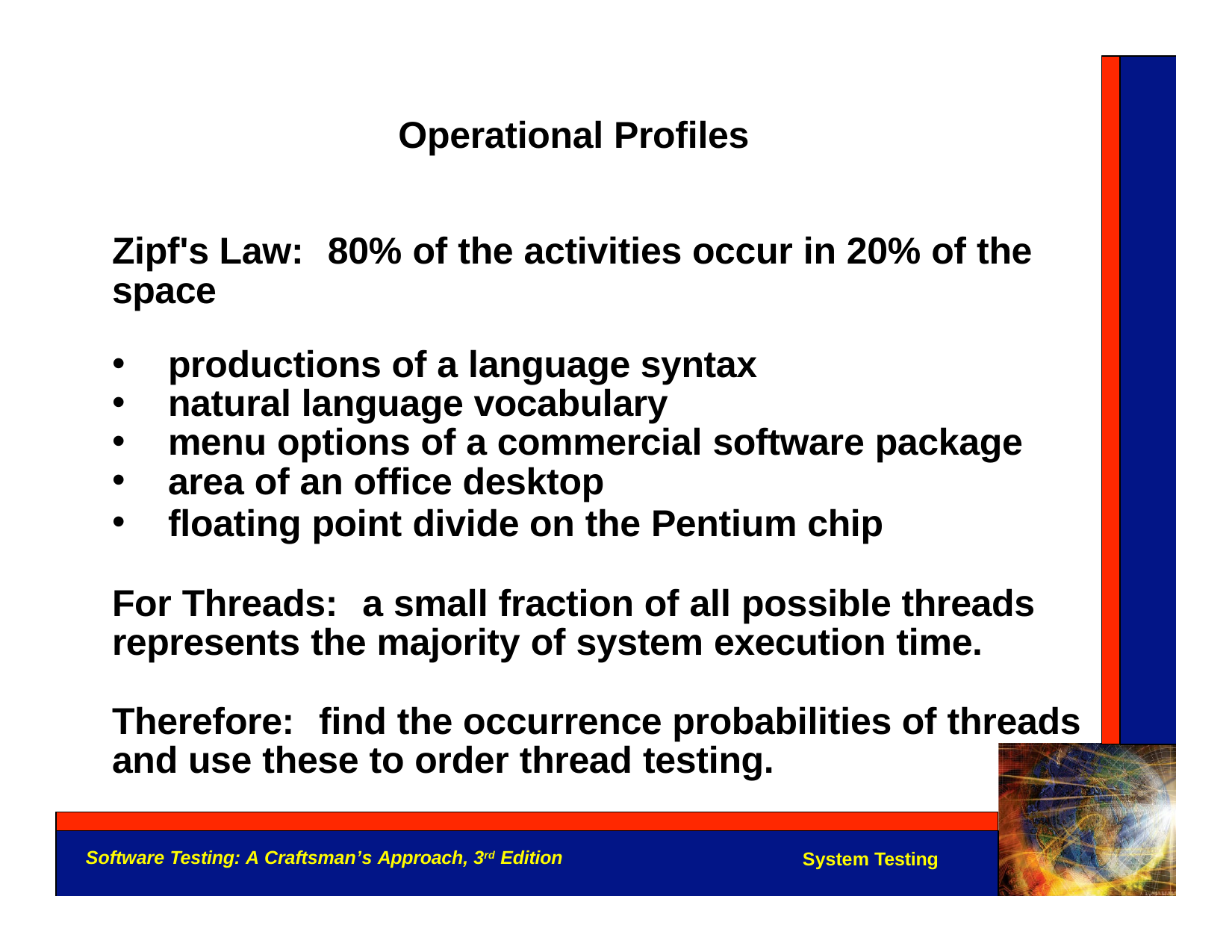

Operational Profiles

Zipf's Law:	80% of the activities occur in 20% of the space
productions of a language syntax
natural language vocabulary
menu options of a commercial software package
area of an office desktop
floating point divide on the Pentium chip

For Threads:	a small fraction of all possible threads represents the majority of system execution time.

Therefore:	find the occurrence probabilities of threads and use these to order thread testing.
Software Testing: A Craftsman’s Approach, 3rd  Edition
System Testing